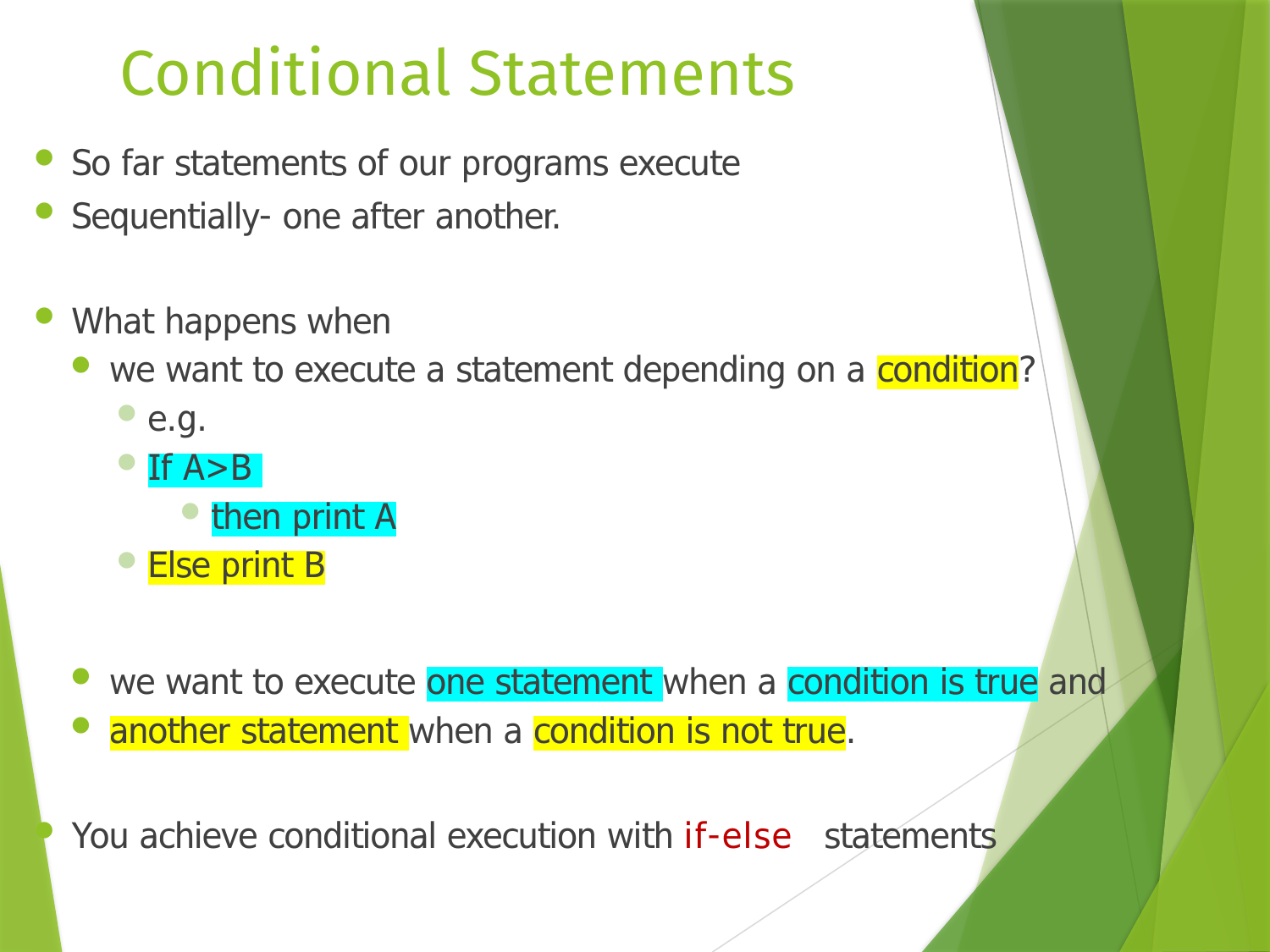

# Conditional Statements
So far statements of our programs execute
Sequentially- one after another.

What happens when
we want to execute a statement depending on a condition?
e.g.
If A>B
then print A
Else print B

we want to execute one statement when a condition is true and
another statement when a condition is not true.

You achieve conditional execution with if-else   statements